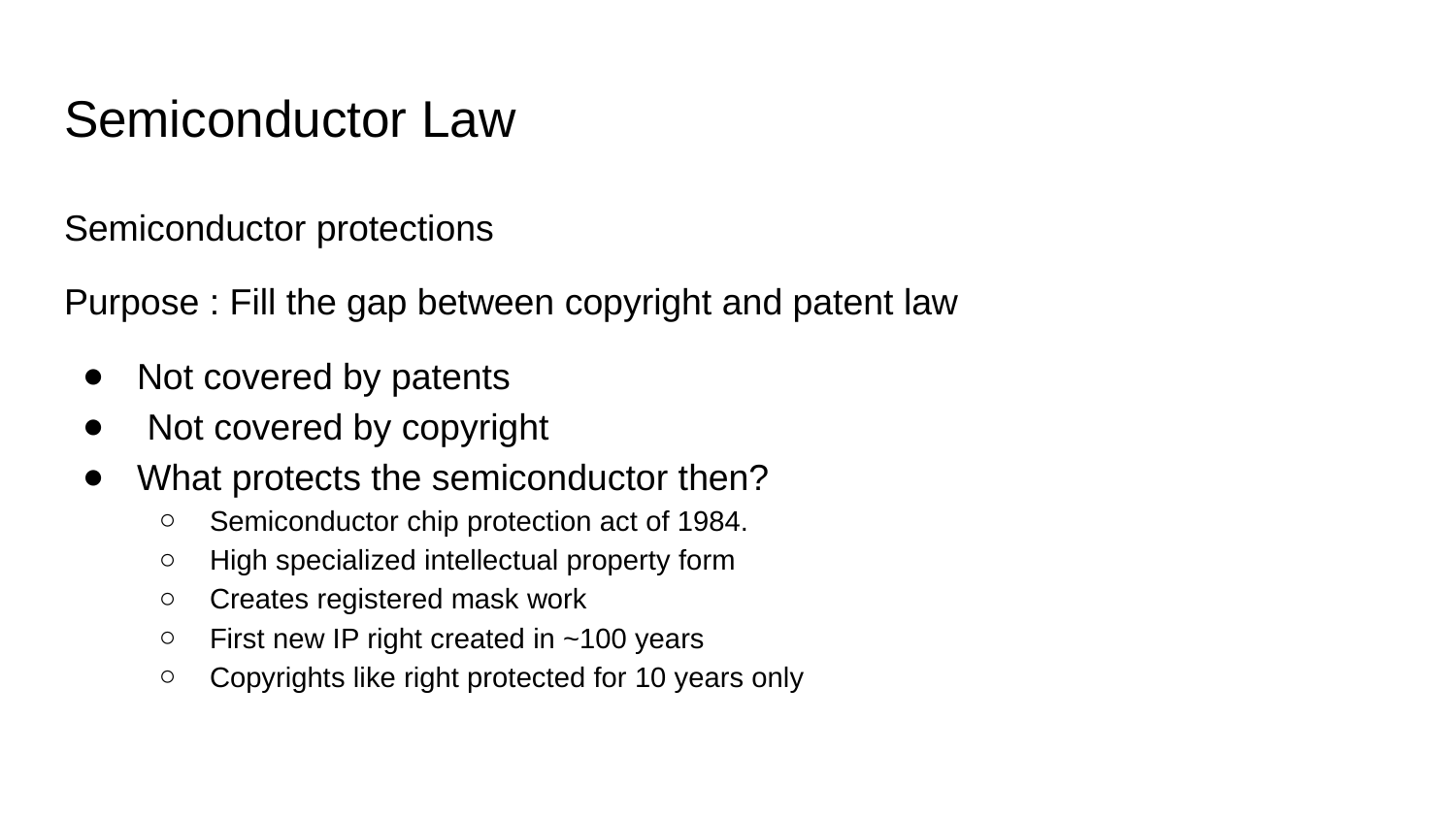

# Semiconductor Law
Semiconductor protections
Purpose : Fill the gap between copyright and patent law
Not covered by patents
 Not covered by copyright
What protects the semiconductor then?
Semiconductor chip protection act of 1984.
High specialized intellectual property form
Creates registered mask work
First new IP right created in ~100 years
Copyrights like right protected for 10 years only